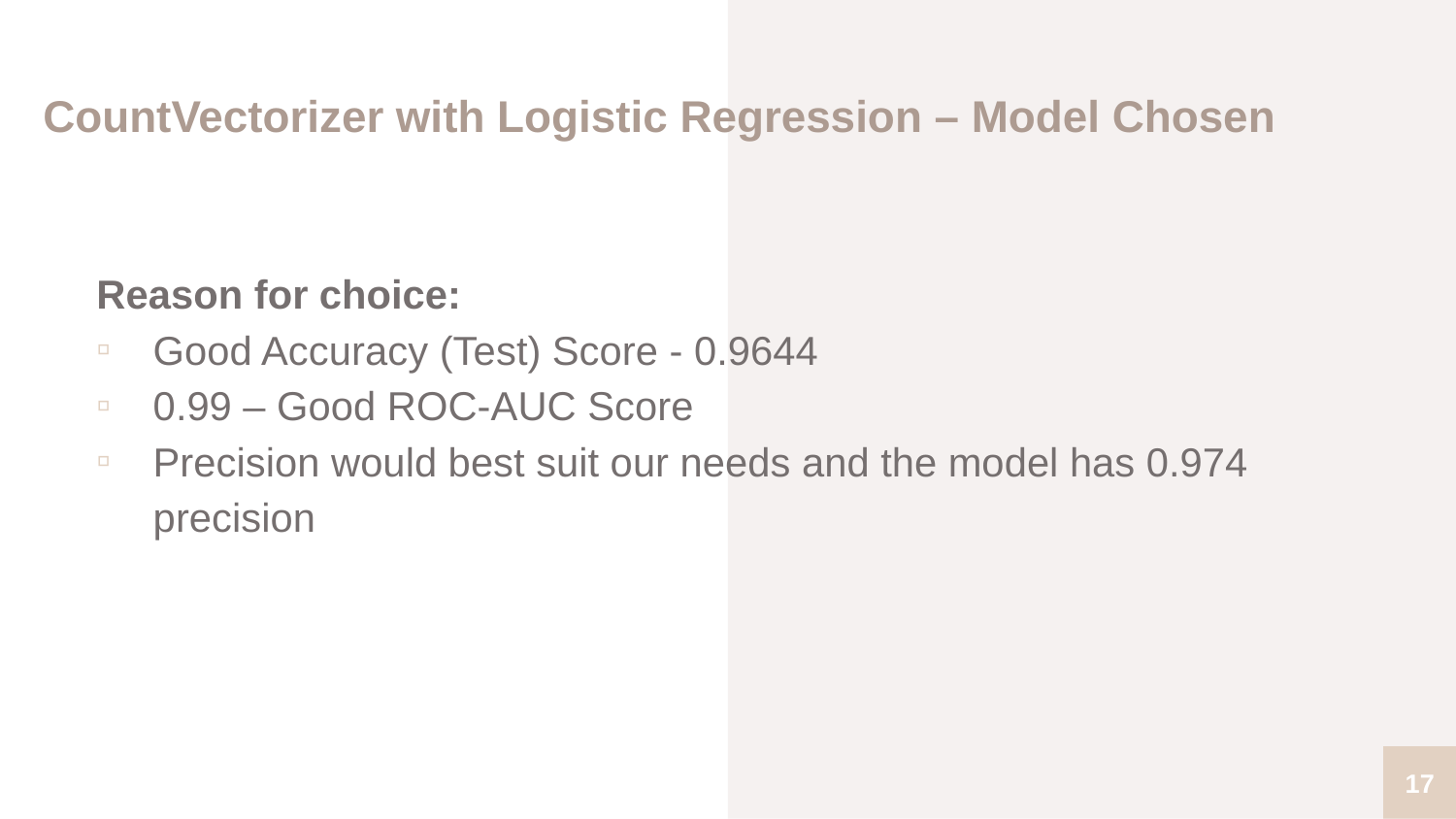

# CountVectorizer with Logistic Regression – Model Chosen
Reason for choice:
Good Accuracy (Test) Score - 0.9644
0.99 – Good ROC-AUC Score
Precision would best suit our needs and the model has 0.974 precision
17